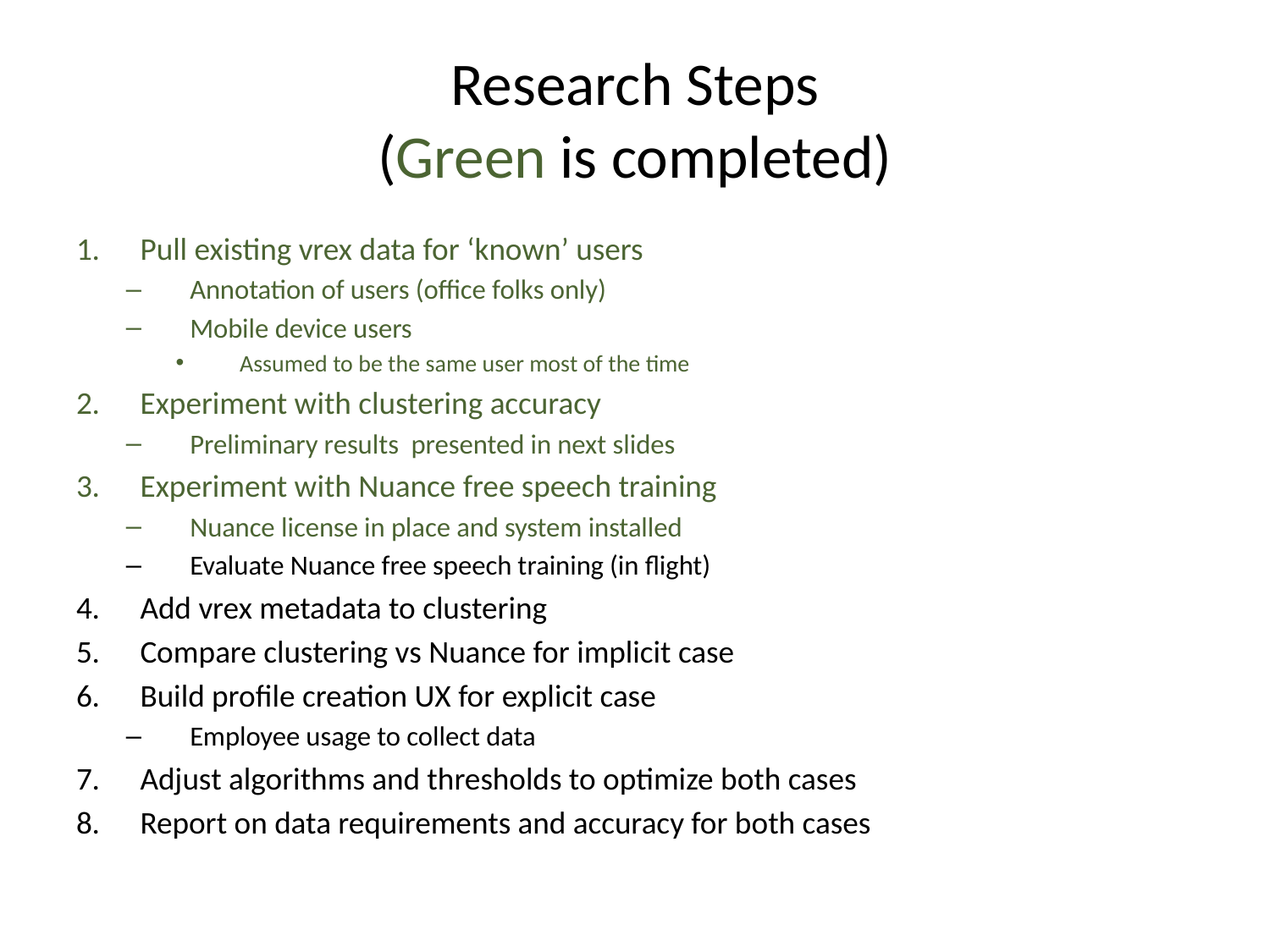

# Research Steps (Green is completed)
Pull existing vrex data for ‘known’ users
Annotation of users (office folks only)
Mobile device users
Assumed to be the same user most of the time
Experiment with clustering accuracy
Preliminary results  presented in next slides
Experiment with Nuance free speech training
Nuance license in place and system installed
Evaluate Nuance free speech training (in flight)
Add vrex metadata to clustering
Compare clustering vs Nuance for implicit case
Build profile creation UX for explicit case
Employee usage to collect data
Adjust algorithms and thresholds to optimize both cases
Report on data requirements and accuracy for both cases